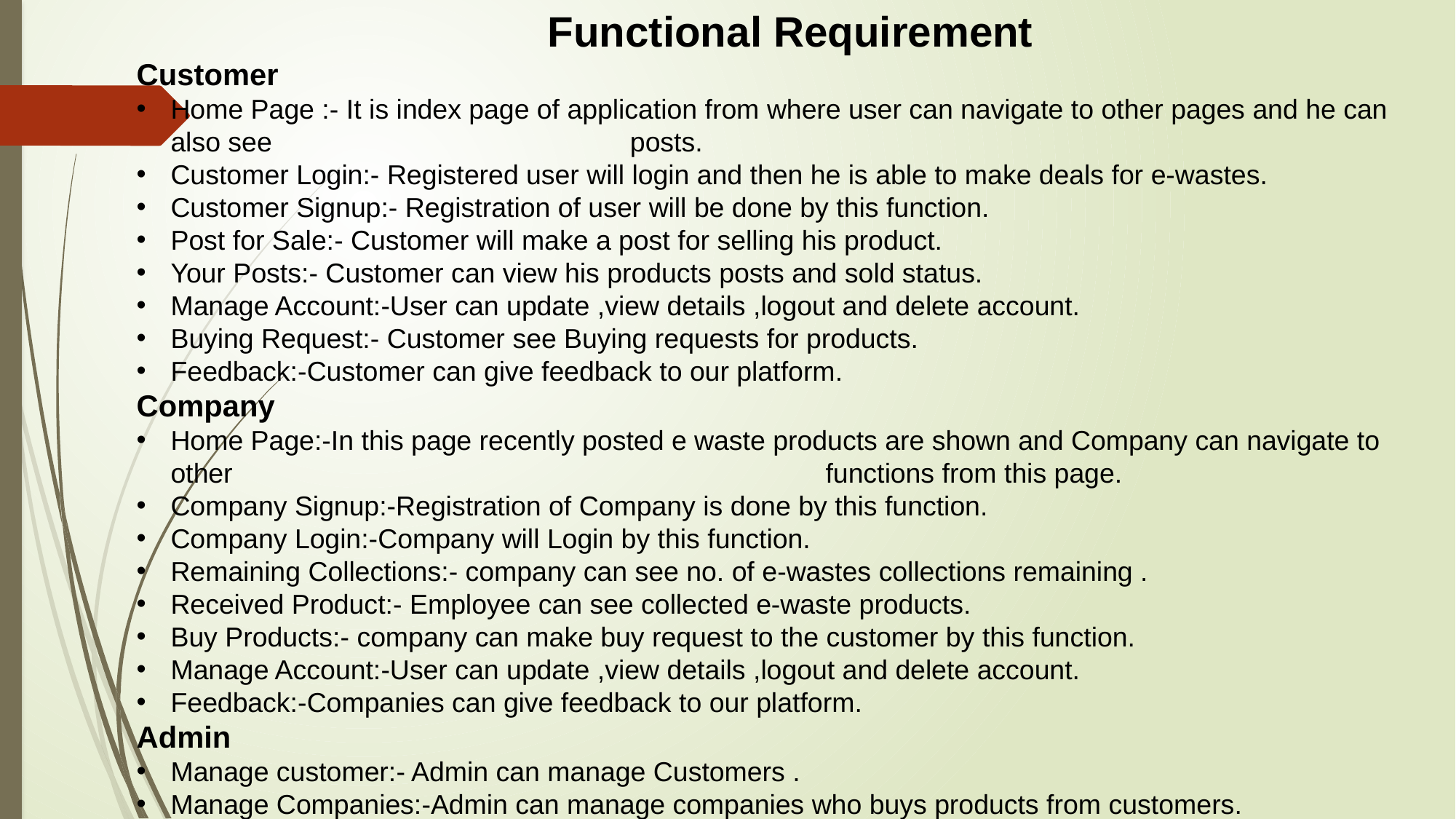

Functional Requirement
Customer
Home Page :- It is index page of application from where user can navigate to other pages and he can also see 				   posts.
Customer Login:- Registered user will login and then he is able to make deals for e-wastes.
Customer Signup:- Registration of user will be done by this function.
Post for Sale:- Customer will make a post for selling his product.
Your Posts:- Customer can view his products posts and sold status.
Manage Account:-User can update ,view details ,logout and delete account.
Buying Request:- Customer see Buying requests for products.
Feedback:-Customer can give feedback to our platform.
Company
Home Page:-In this page recently posted e waste products are shown and Company can navigate to other	 					functions from this page.
Company Signup:-Registration of Company is done by this function.
Company Login:-Company will Login by this function.
Remaining Collections:- company can see no. of e-wastes collections remaining .
Received Product:- Employee can see collected e-waste products.
Buy Products:- company can make buy request to the customer by this function.
Manage Account:-User can update ,view details ,logout and delete account.
Feedback:-Companies can give feedback to our platform.
Admin
Manage customer:- Admin can manage Customers .
Manage Companies:-Admin can manage companies who buys products from customers.